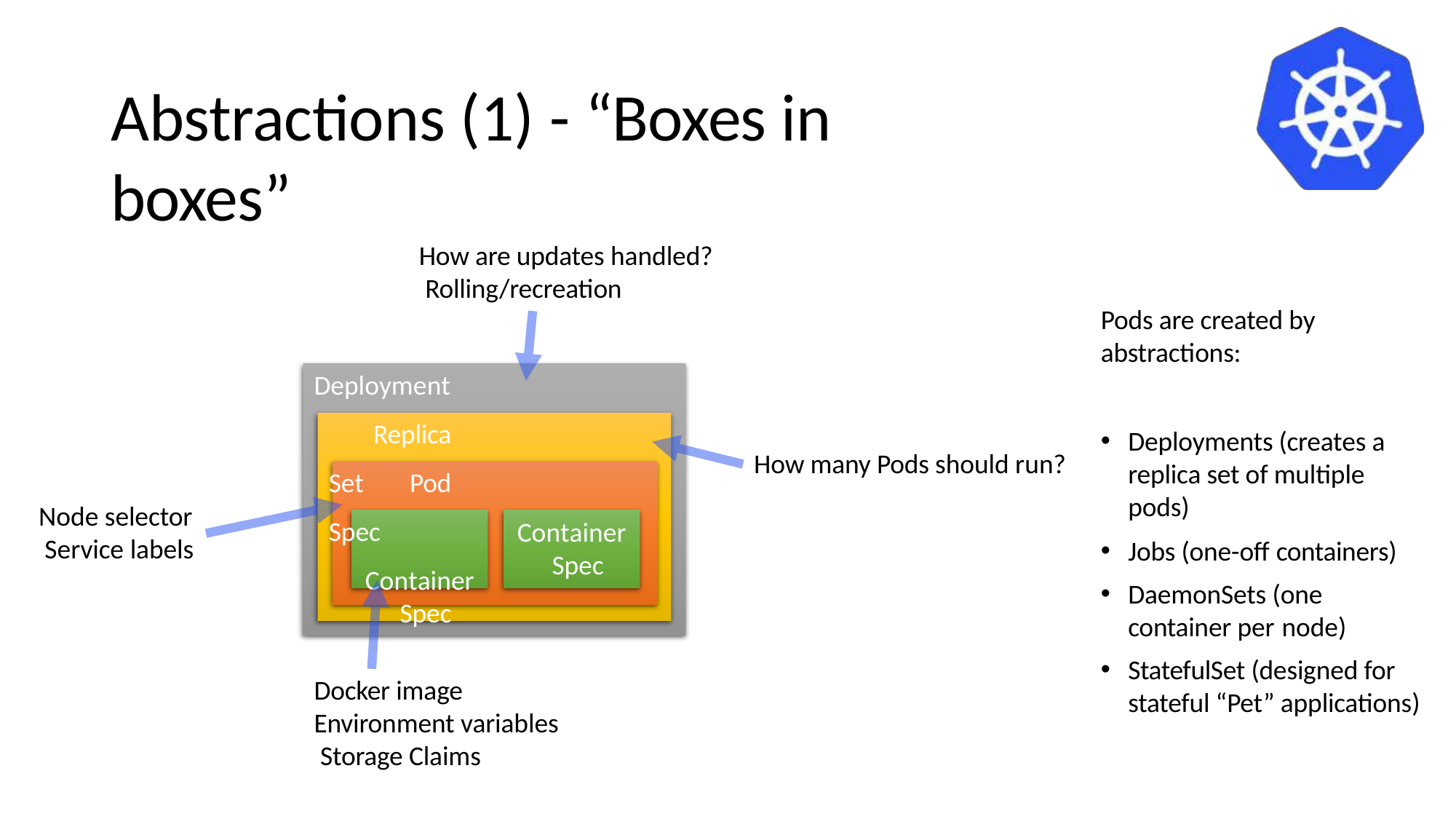

# Abstractions (1) - “Boxes in boxes”
How are updates handled?  Rolling/recreation
Pods are created by abstractions:

Deployments (creates a replica set of multiple pods)
Jobs (one-off containers)
DaemonSets (one container per node)
StatefulSet (designed for stateful “Pet” applications)

Deployment  Replica Set  Pod Spec
Container  Spec

How many Pods should run?

Node selector  Service labels

Container  Spec

Docker image  Environment variables  Storage Claims